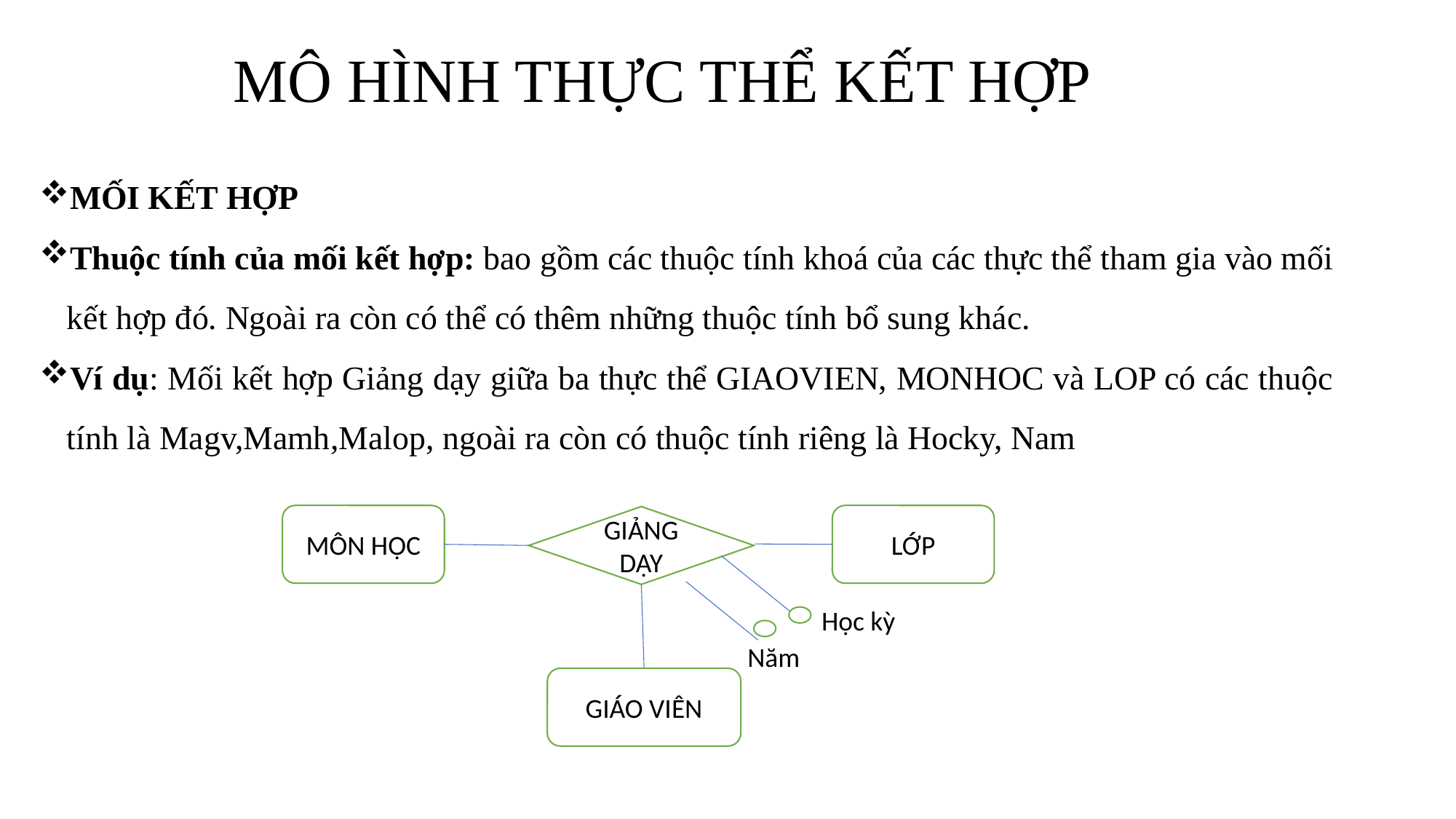

# MÔ HÌNH THỰC THỂ KẾT HỢP
MỐI KẾT HỢP
Thuộc tính của mối kết hợp: bao gồm các thuộc tính khoá của các thực thể tham gia vào mối kết hợp đó. Ngoài ra còn có thể có thêm những thuộc tính bổ sung khác.
Ví dụ: Mối kết hợp Giảng dạy giữa ba thực thể GIAOVIEN, MONHOC và LOP có các thuộc tính là Magv,Mamh,Malop, ngoài ra còn có thuộc tính riêng là Hocky, Nam

MÔN HỌC
LỚP
GIẢNG DẠY
Học kỳ

Năm
GIÁO VIÊN